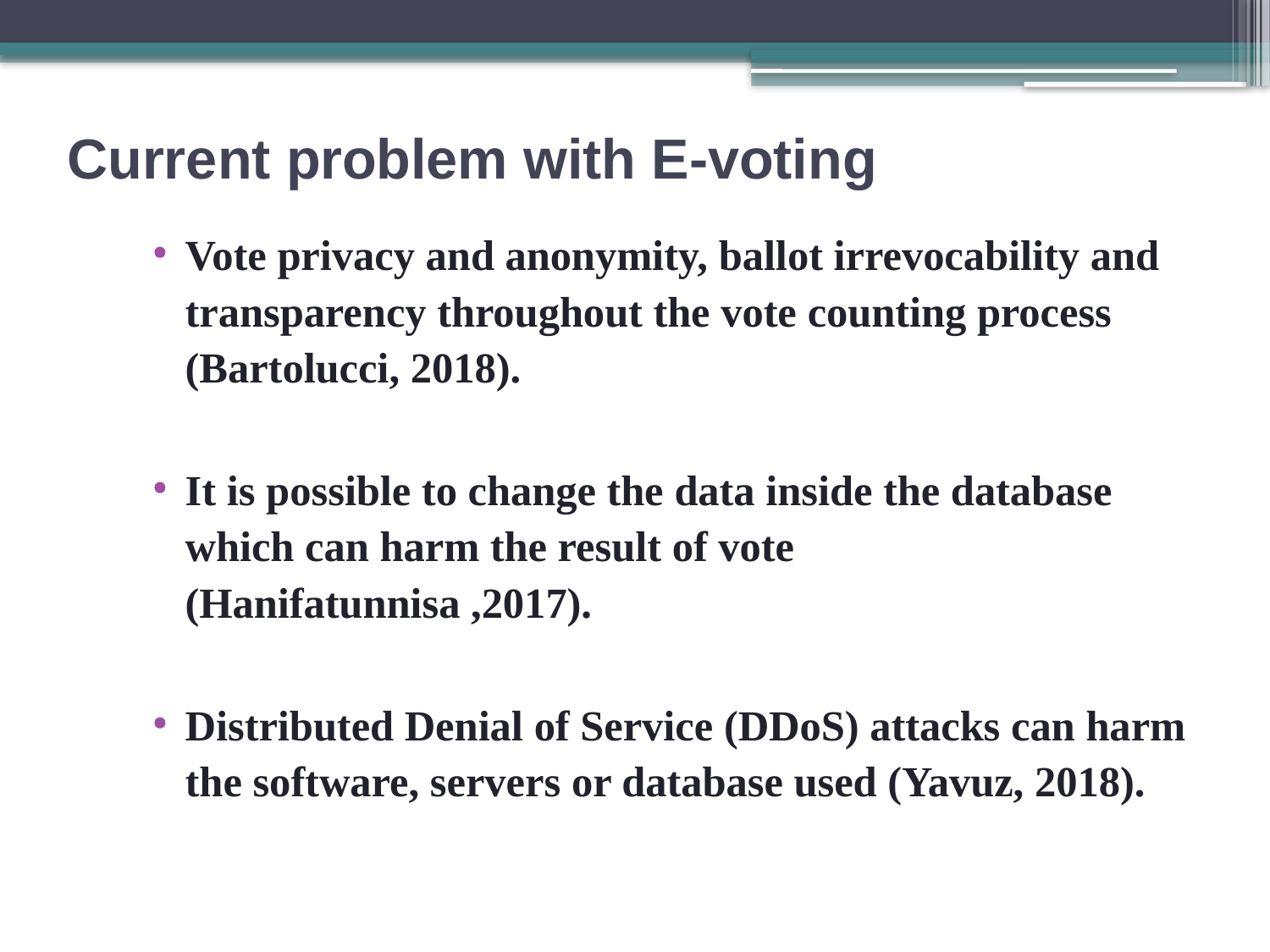

# Current problem with E-voting
Vote privacy and anonymity, ballot irrevocability and transparency throughout the vote counting process (Bartolucci, 2018).

It is possible to change the data inside the database which can harm the result of vote (Hanifatunnisa ,2017).

Distributed Denial of Service (DDoS) attacks can harm the software, servers or database used (Yavuz, 2018).